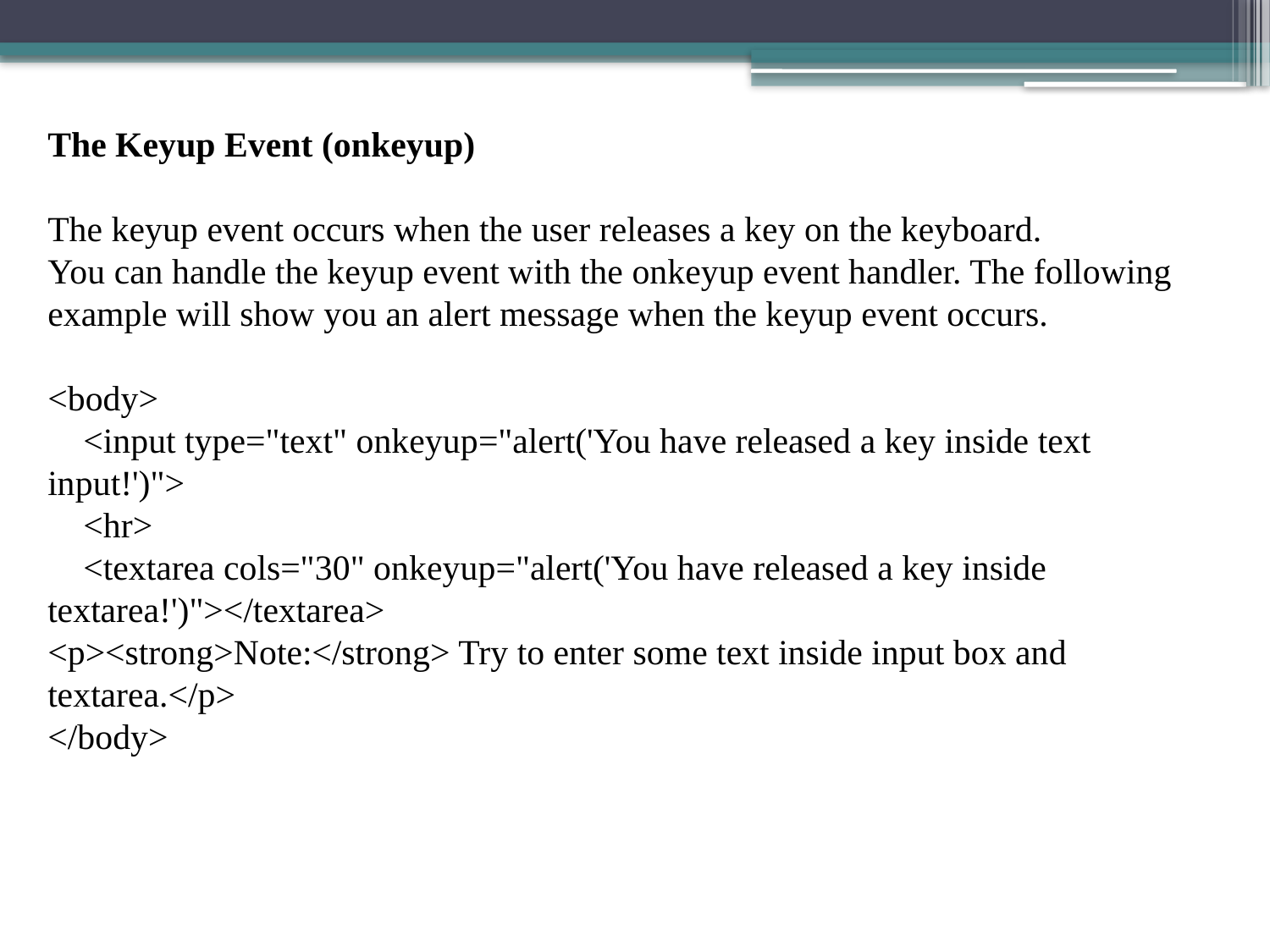

The Keyup Event (onkeyup)

The keyup event occurs when the user releases a key on the keyboard.
You can handle the keyup event with the onkeyup event handler. The following example will show you an alert message when the keyup event occurs.

<body>
    <input type="text" onkeyup="alert('You have released a key inside text input!')">
    <hr>
    <textarea cols="30" onkeyup="alert('You have released a key inside textarea!')"></textarea>
<p><strong>Note:</strong> Try to enter some text inside input box and textarea.</p>
</body>